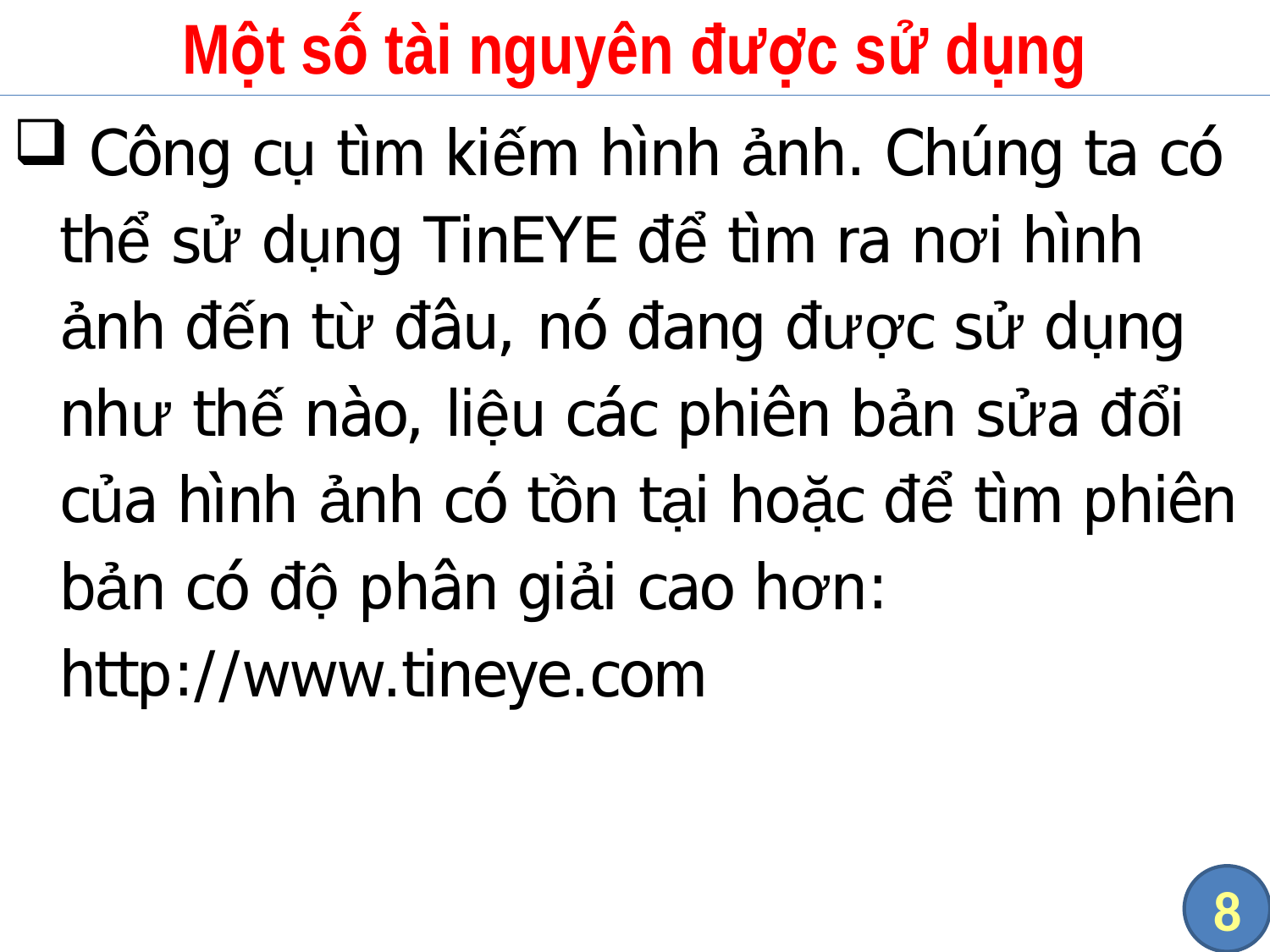

# Một số tài nguyên được sử dụng
 Công cụ tìm kiếm hình ảnh. Chúng ta có thể sử dụng TinEYE để tìm ra nơi hình ảnh đến từ đâu, nó đang được sử dụng như thế nào, liệu các phiên bản sửa đổi của hình ảnh có tồn tại hoặc để tìm phiên bản có độ phân giải cao hơn: http://www.tineye.com
8